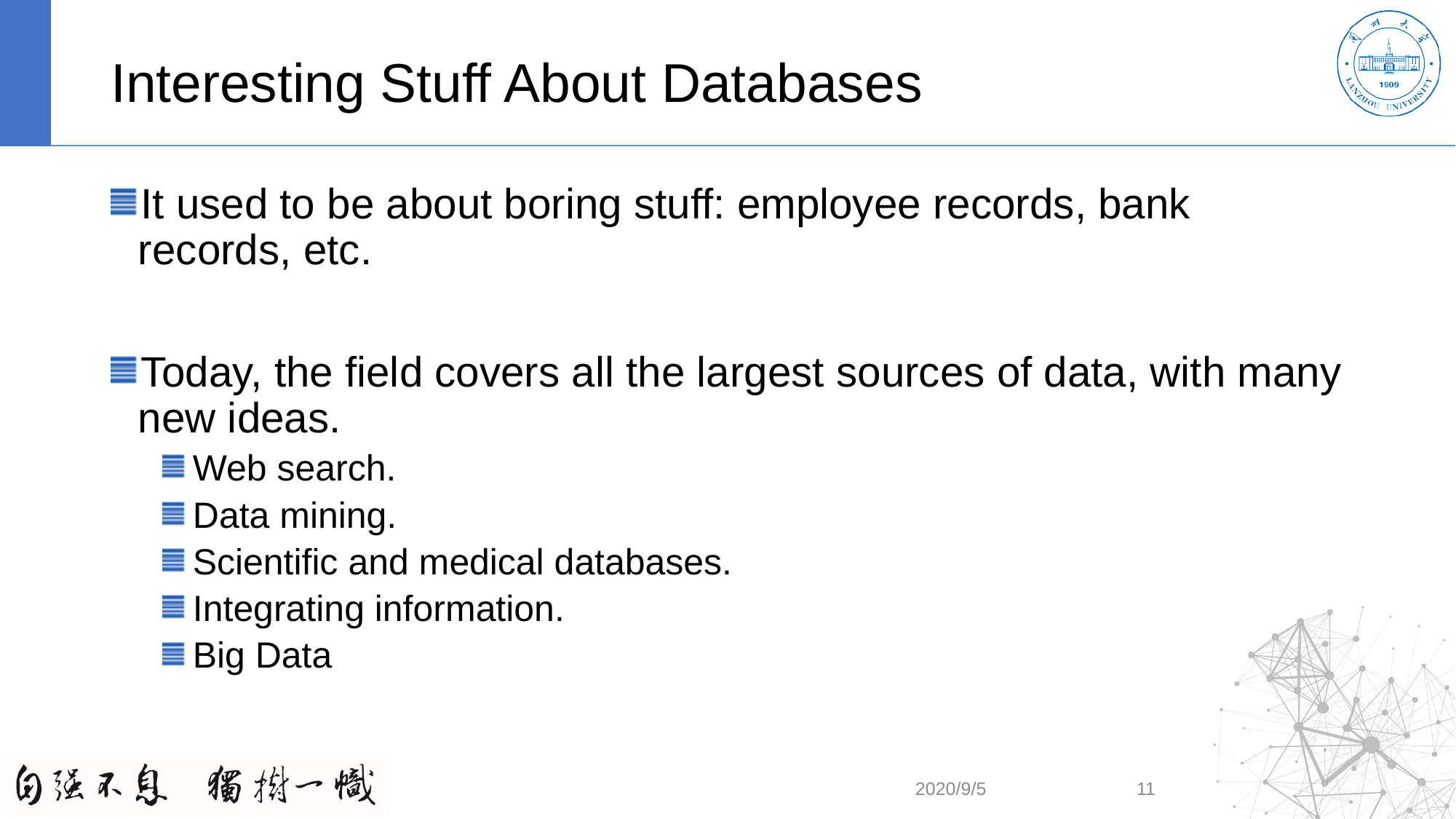

# Interesting Stuff About Databases
It used to be about boring stuff: employee records, bank records, etc.

Today, the field covers all the largest sources of data, with many new ideas.
Web search.
Data mining.
Scientific and medical databases.
Integrating information.
Big Data

2020/9/5
11